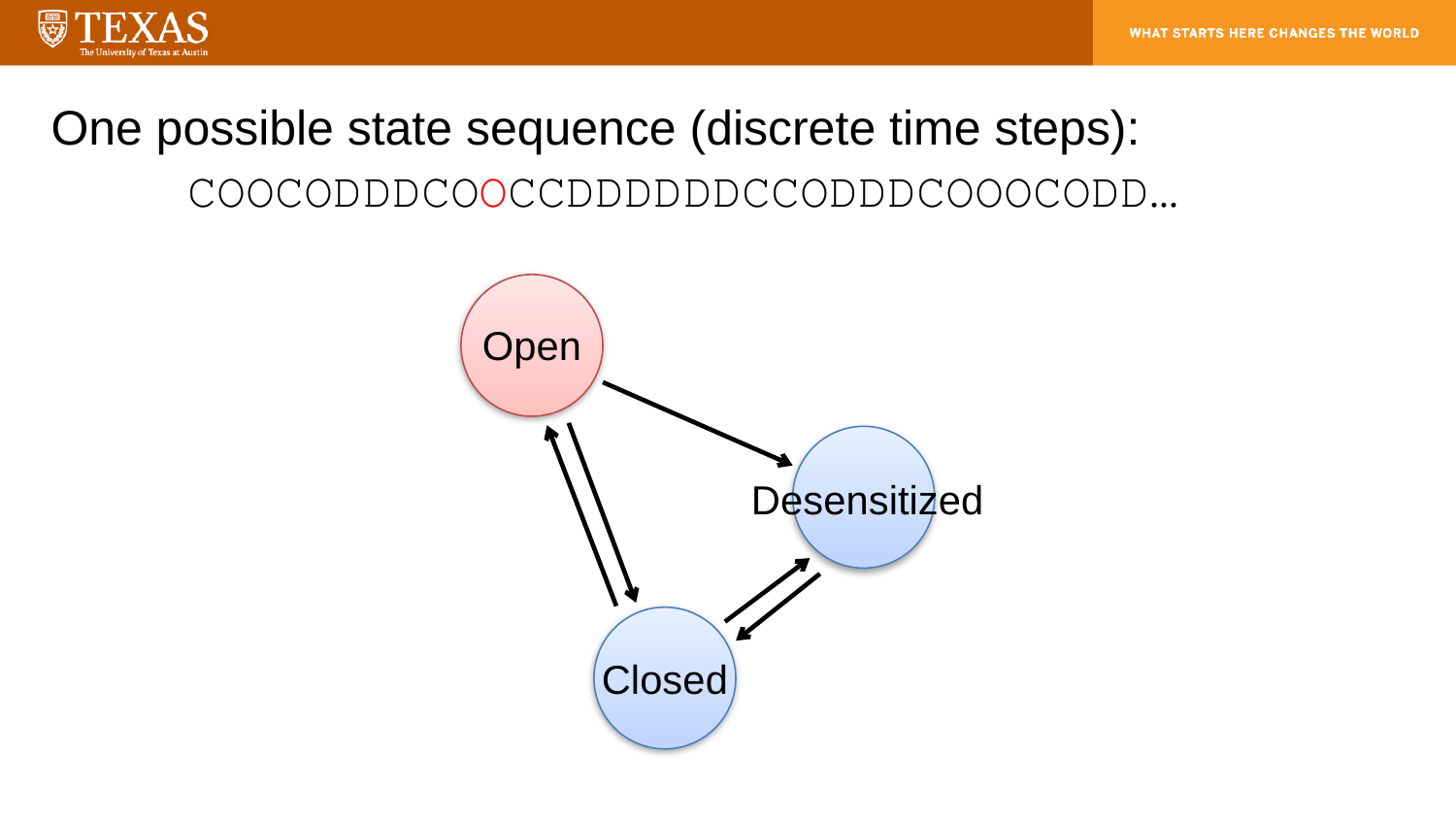

# One possible state sequence (discrete time steps):
COOCODDDCOOCCDDDDDDCCODDDCOOOCODD…

Open
Desensitized
Closed